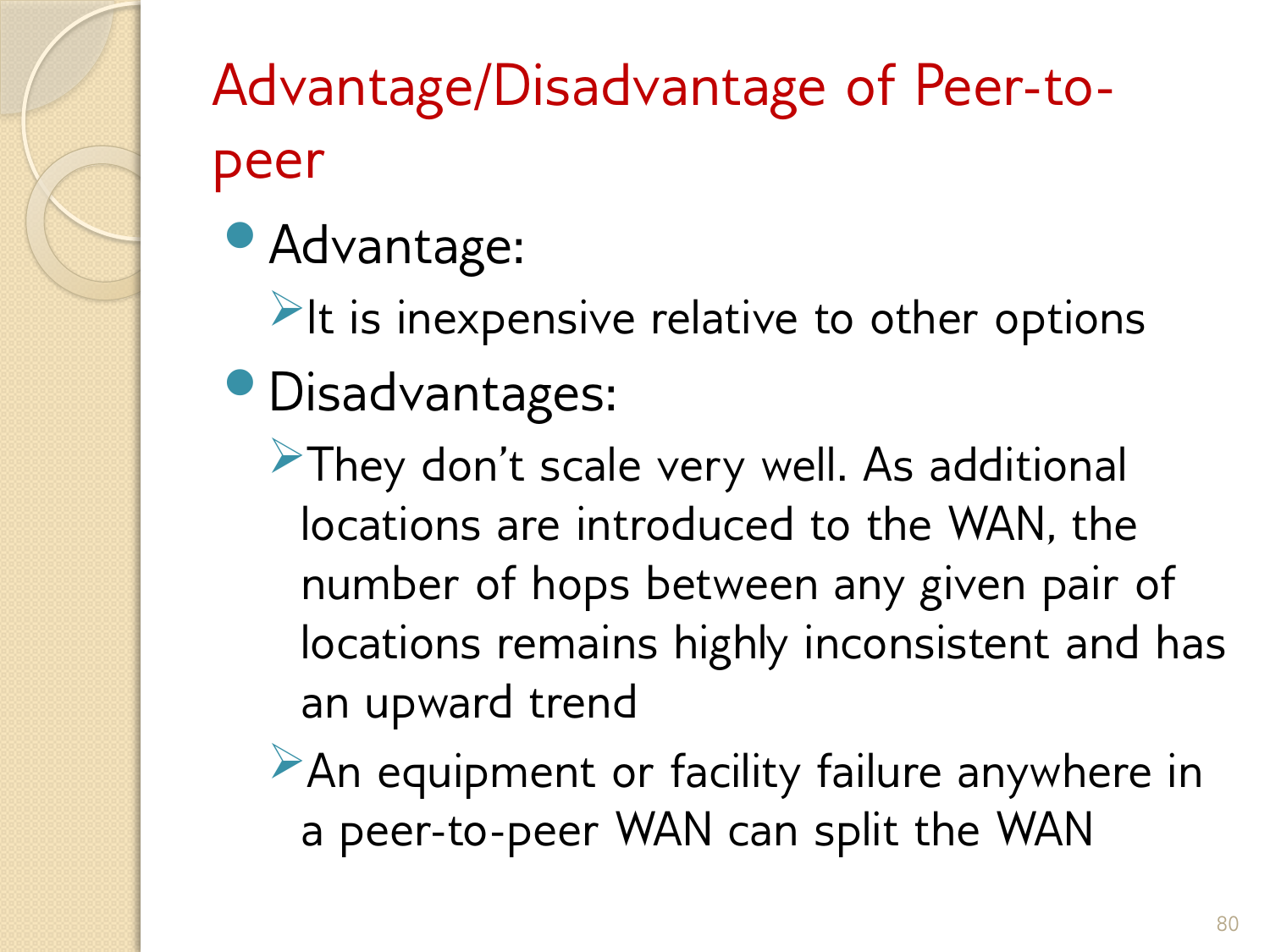

# Advantage/Disadvantage of Peer-to-peer
Advantage:
It is inexpensive relative to other options
Disadvantages:
They don’t scale very well. As additional locations are introduced to the WAN, the number of hops between any given pair of locations remains highly inconsistent and has an upward trend
An equipment or facility failure anywhere in a peer-to-peer WAN can split the WAN

80